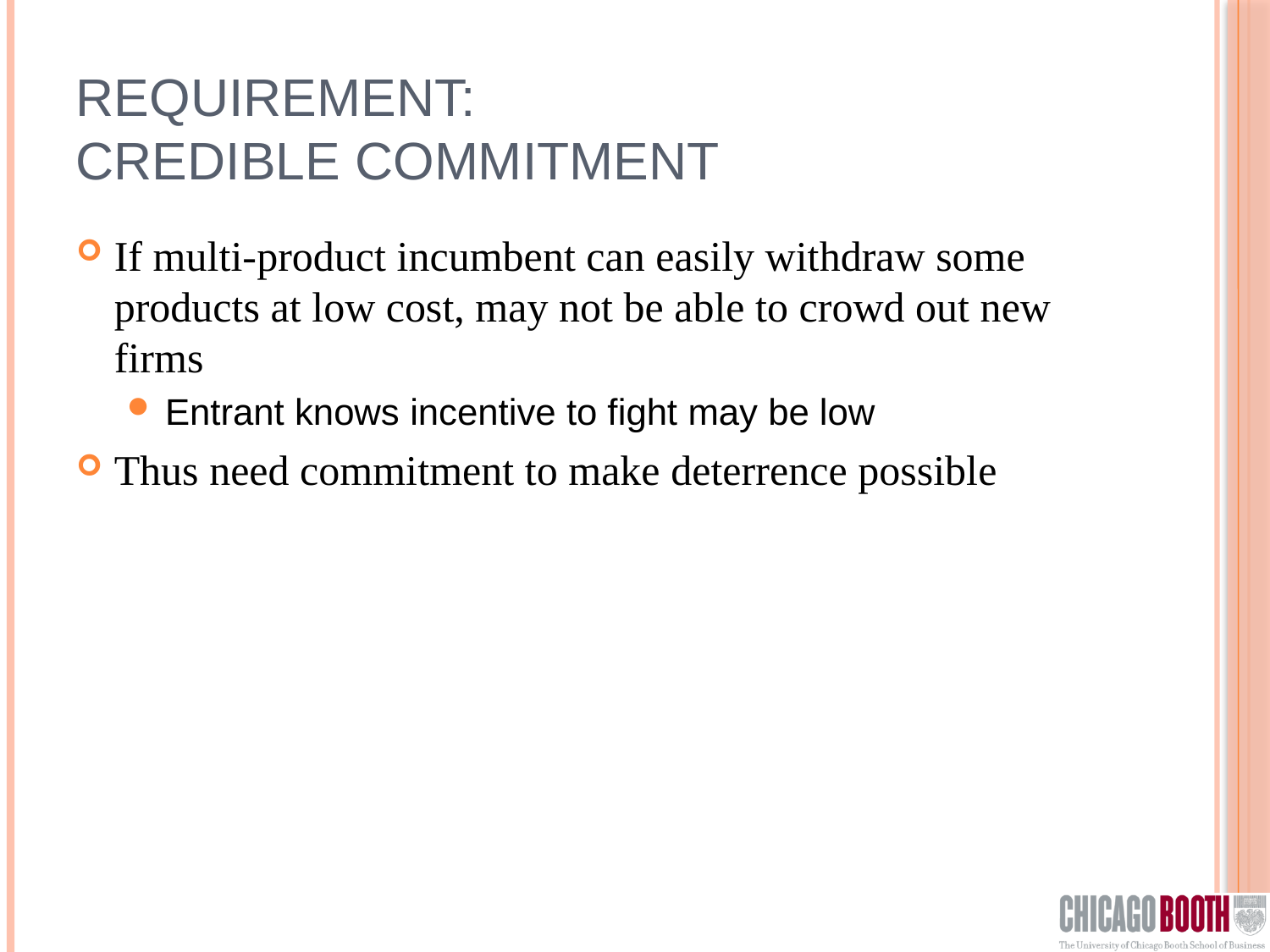

# Requirement: Credible Commitment
If multi-product incumbent can easily withdraw some products at low cost, may not be able to crowd out new firms
Entrant knows incentive to fight may be low
Thus need commitment to make deterrence possible